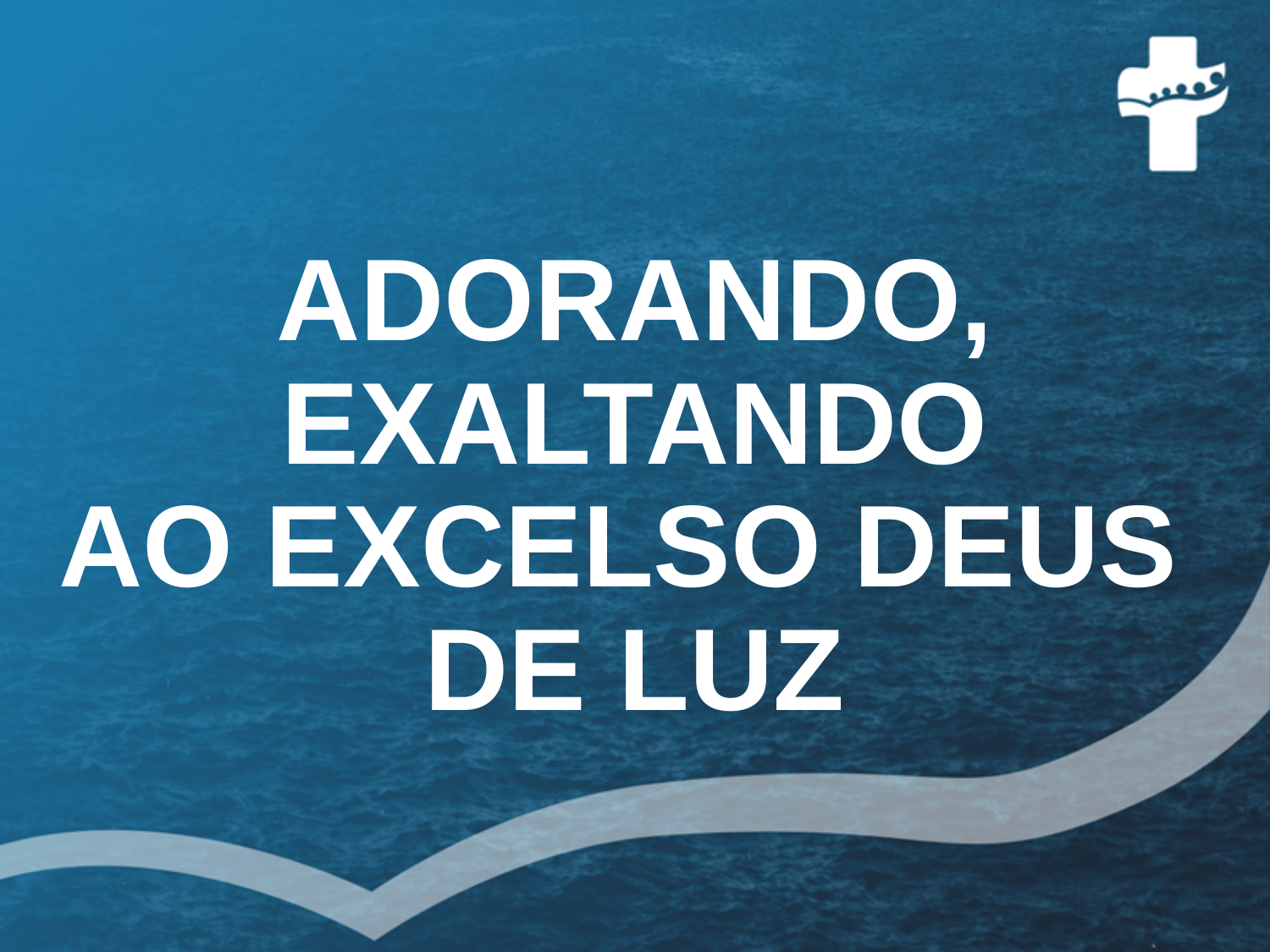

# ADORANDO, EXALTANDO AO EXCELSO DEUS DE LUZ